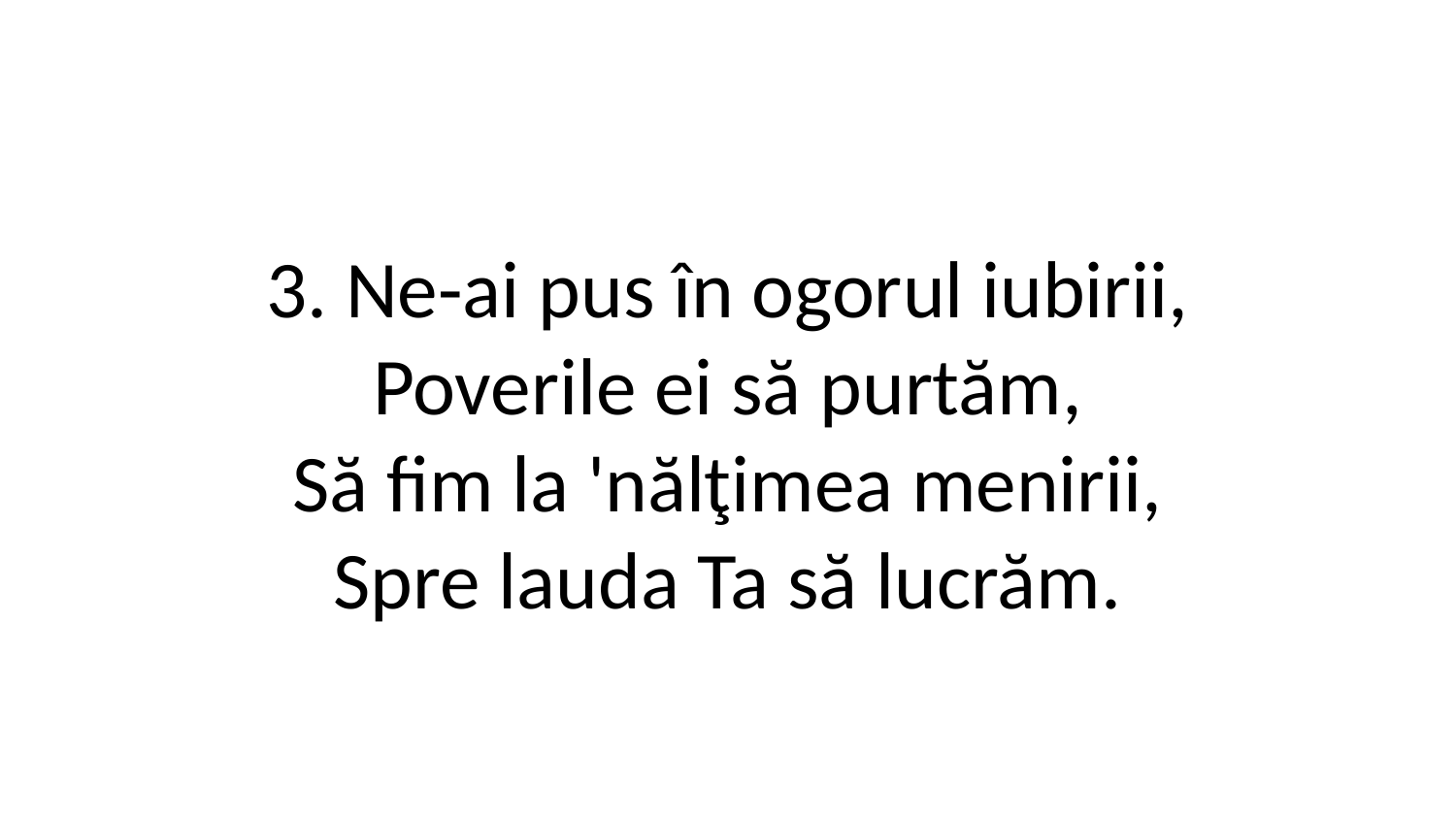

3. Ne-ai pus în ogorul iubirii,
Poverile ei să purtăm,
Să fim la 'nălţimea menirii,
Spre lauda Ta să lucrăm.